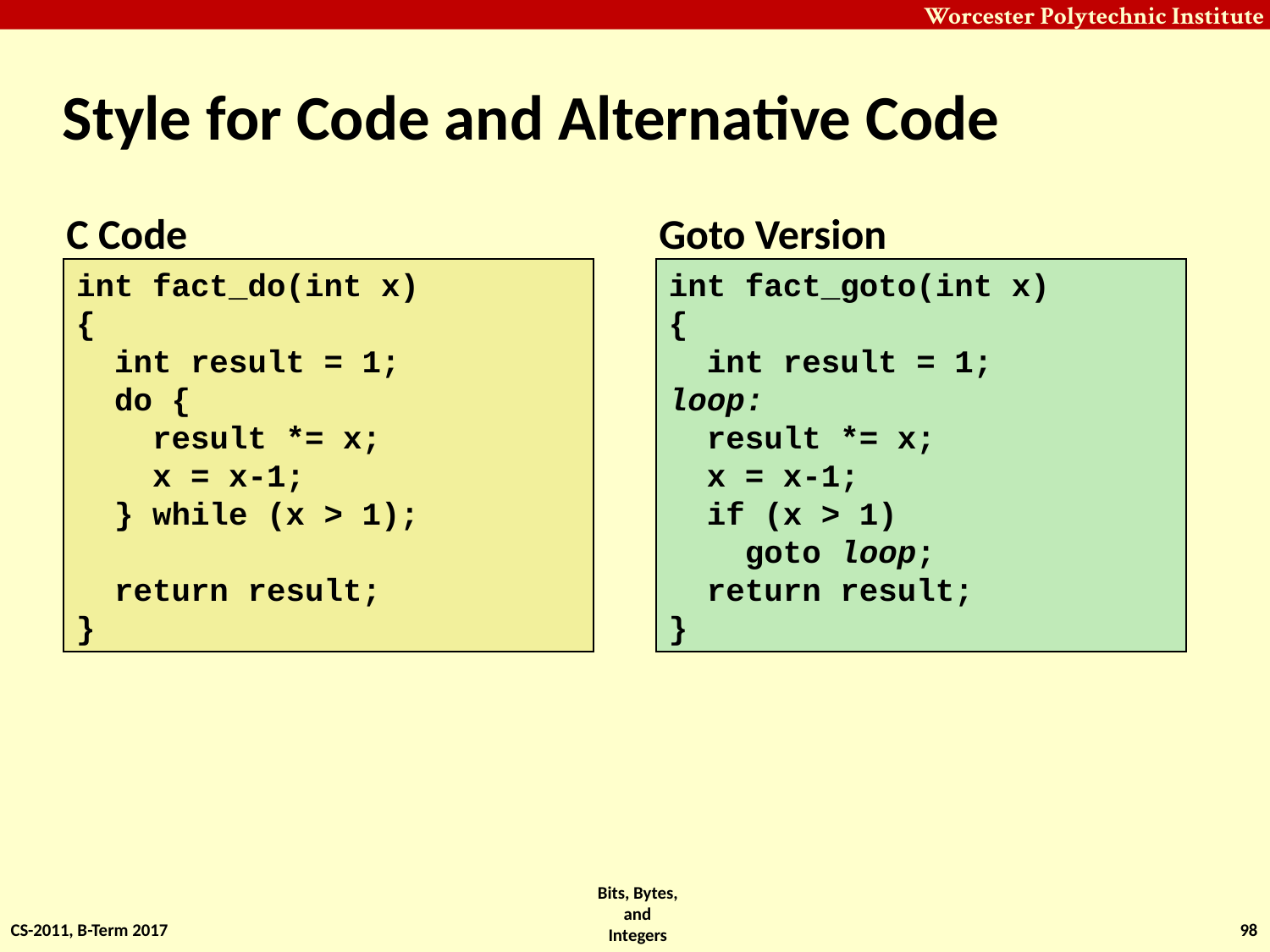

# Style for Code and Alternative Code
C Code

Goto Version

int fact_do(int x)
{
  int result = 1;
  do {
    result *= x;
    x = x-1;
  } while (x > 1);

  return result;
}
int fact_goto(int x)
{
  int result = 1;
loop:
  result *= x;
  x = x-1;
  if (x > 1)
    goto loop;
  return result;
}
CS-2011, B-Term 2017
98
Bits, Bytes, and Integers